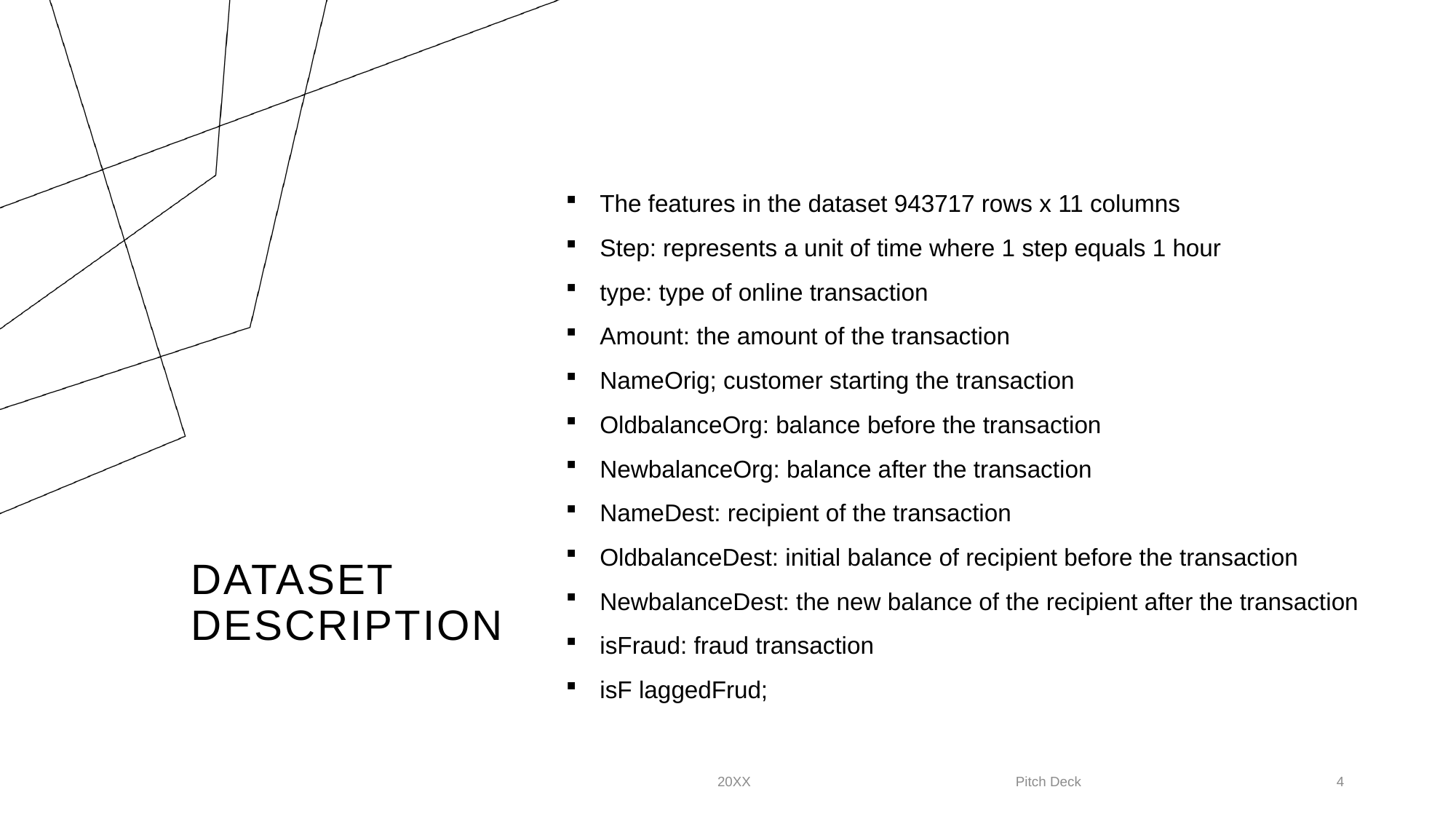

The features in the dataset 943717 rows x 11 columns
Step: represents a unit of time where 1 step equals 1 hour
type: type of online transaction
Amount: the amount of the transaction
NameOrig; customer starting the transaction
OldbalanceOrg: balance before the transaction
NewbalanceOrg: balance after the transaction
NameDest: recipient of the transaction
OldbalanceDest: initial balance of recipient before the transaction
NewbalanceDest: the new balance of the recipient after the transaction
isFraud: fraud transaction
isF laggedFrud;
# Dataset description
20XX
Pitch Deck
4